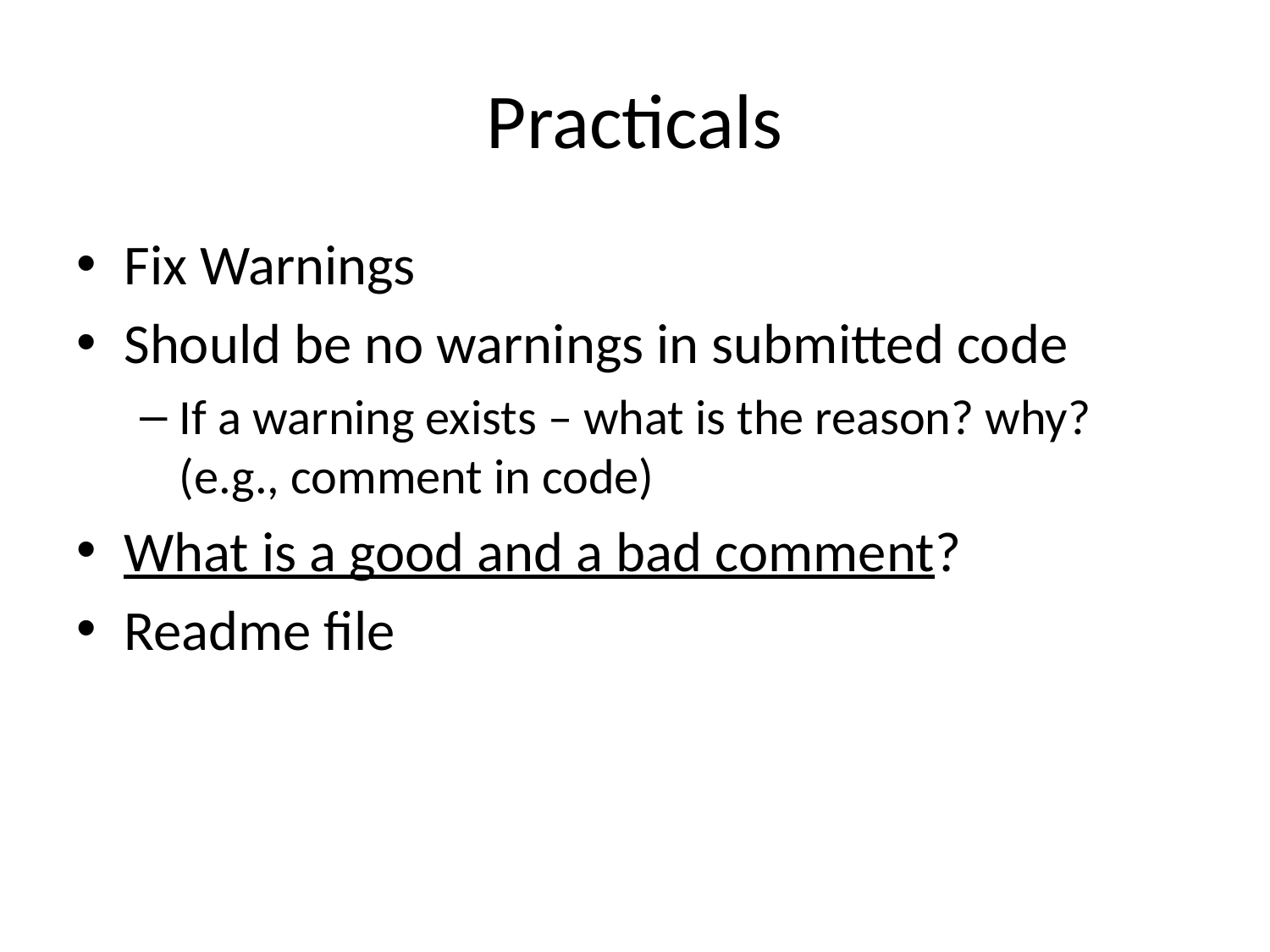

# Practicals
Fix Warnings
Should be no warnings in submitted code
If a warning exists – what is the reason? why? (e.g., comment in code)
What is a good and a bad comment?
Readme file